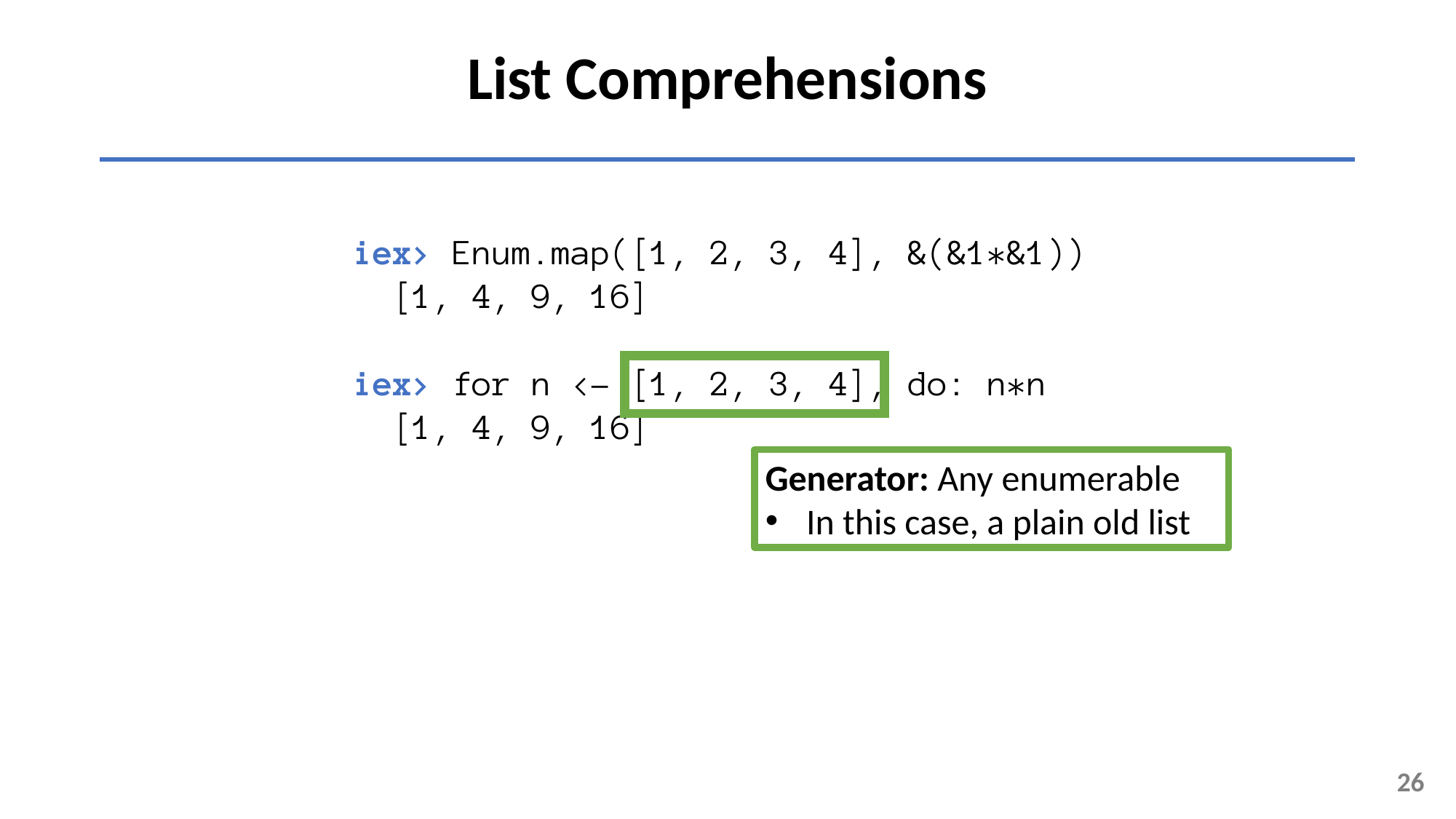

List Comprehensions
iex> Enum.map([1, 2, 3, 4], &(&1*&1))
  [1, 4, 9, 16]

iex> for n <- [1, 2, 3, 4], do: n*n
  [1, 4, 9, 16]

Generator: Any enumerable
In this case, a plain old list
26